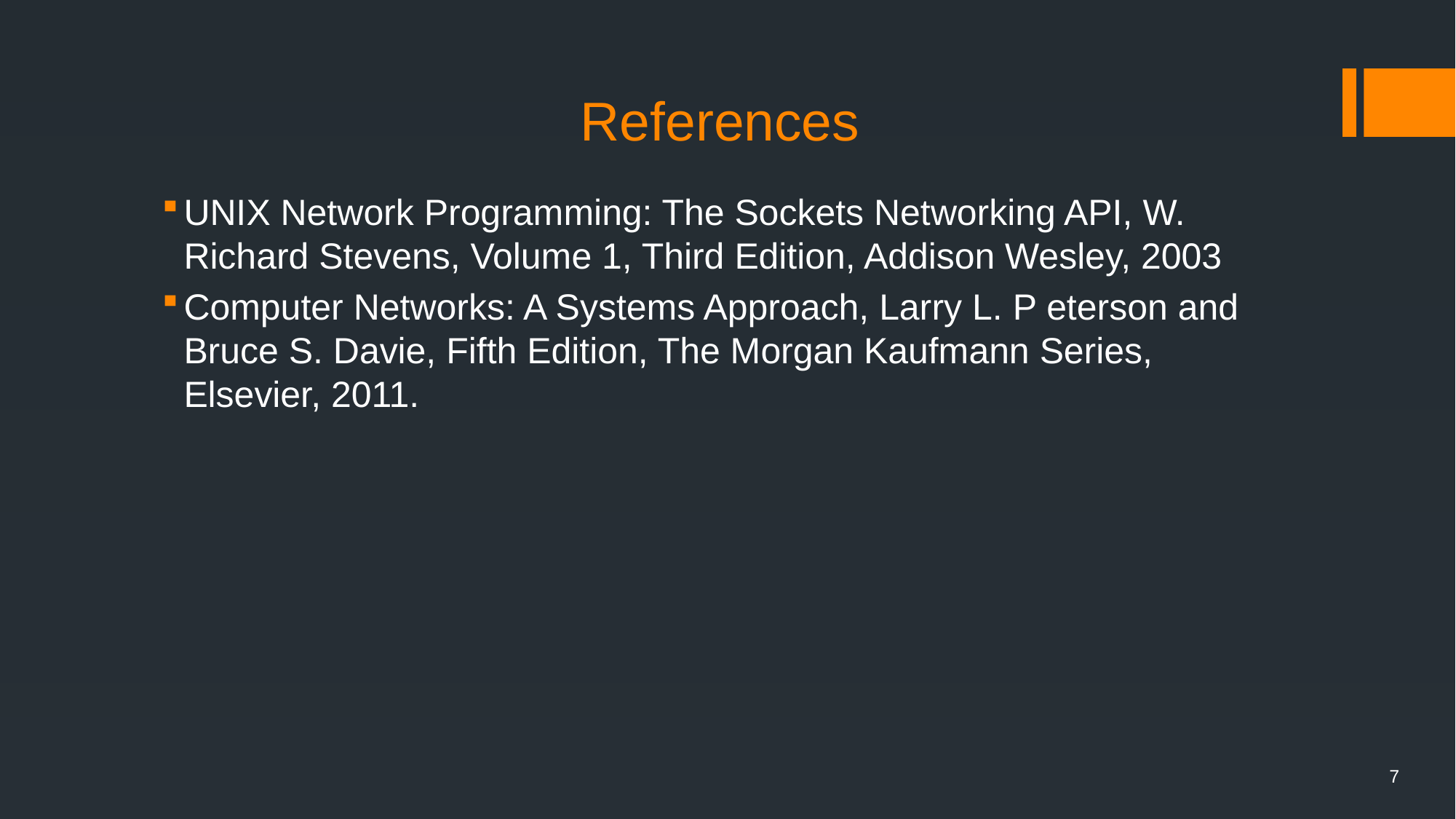

# References
UNIX Network Programming: The Sockets Networking API, W. Richard Stevens, Volume 1, Third Edition, Addison Wesley, 2003
Computer Networks: A Systems Approach, Larry L. P eterson and Bruce S. Davie, Fifth Edition, The Morgan Kaufmann Series, Elsevier, 2011.
7